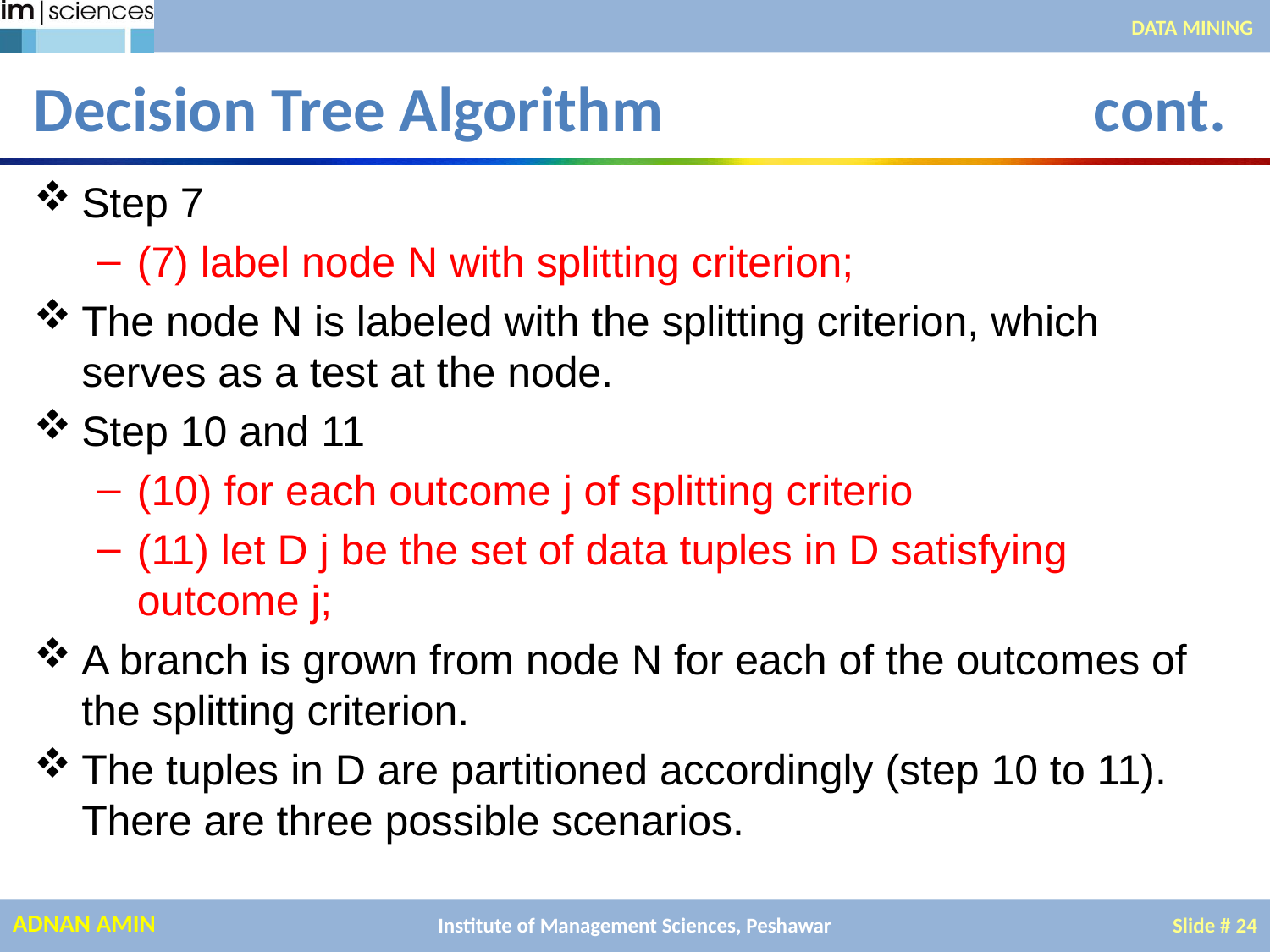

DATA MINING
# Decision Tree Algorithm                              cont.
Step 7
(7) label node N with splitting criterion;
The node N is labeled with the splitting criterion, which serves as a test at the node.
Step 10 and 11
(10) for each outcome j of splitting criterio
(11) let D j be the set of data tuples in D satisfying outcome j;
A branch is grown from node N for each of the outcomes of the splitting criterion.
The tuples in D are partitioned accordingly (step 10 to 11). There are three possible scenarios.
Institute of Management Sciences, Peshawar
Slide # 24